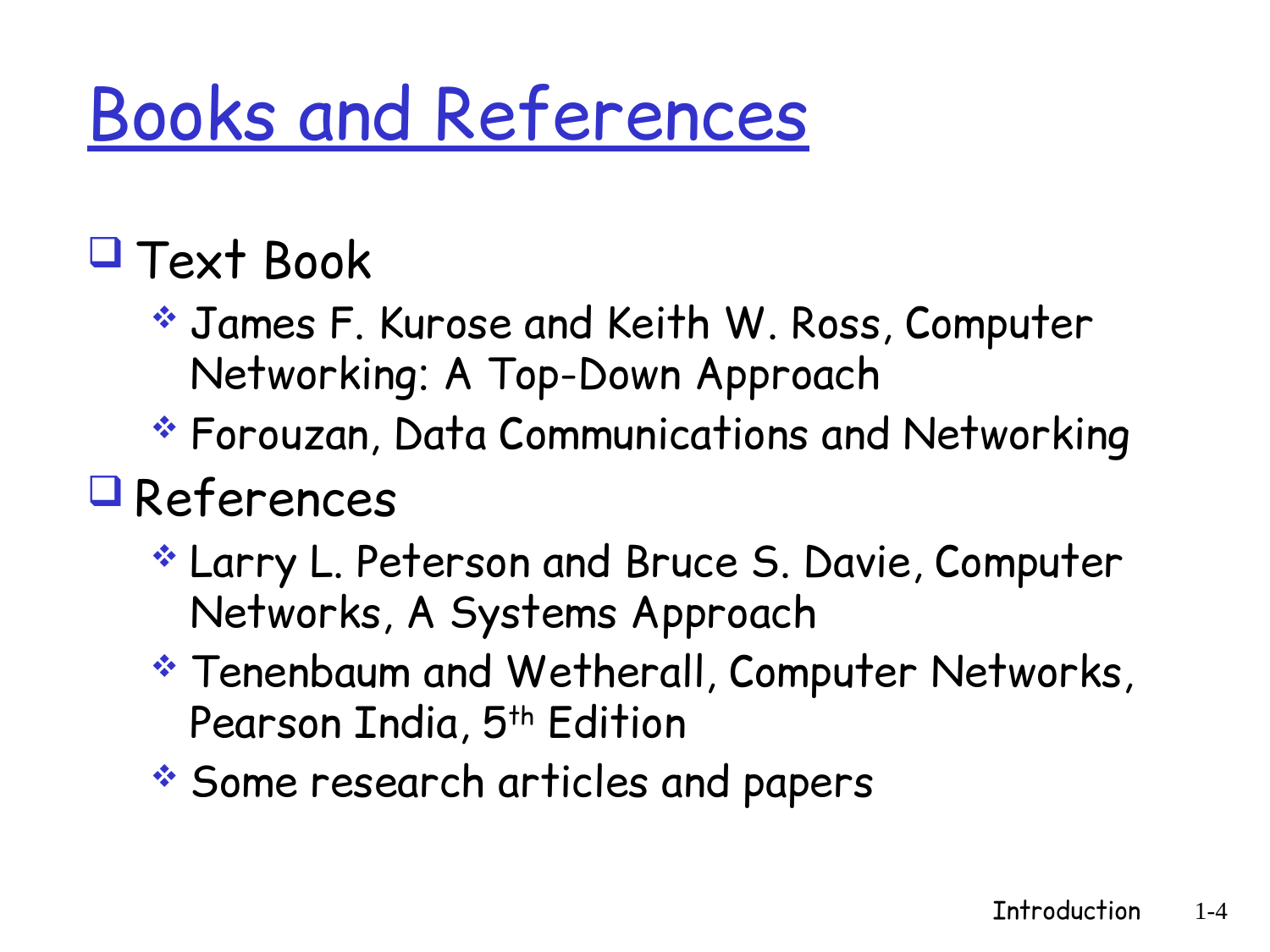

# Books and References
Text Book
James F. Kurose and Keith W. Ross, Computer Networking: A Top-Down Approach
Forouzan, Data Communications and Networking
References
Larry L. Peterson and Bruce S. Davie, Computer Networks, A Systems Approach
Tenenbaum and Wetherall, Computer Networks, Pearson India, 5th Edition
Some research articles and papers
 Introduction
1-4